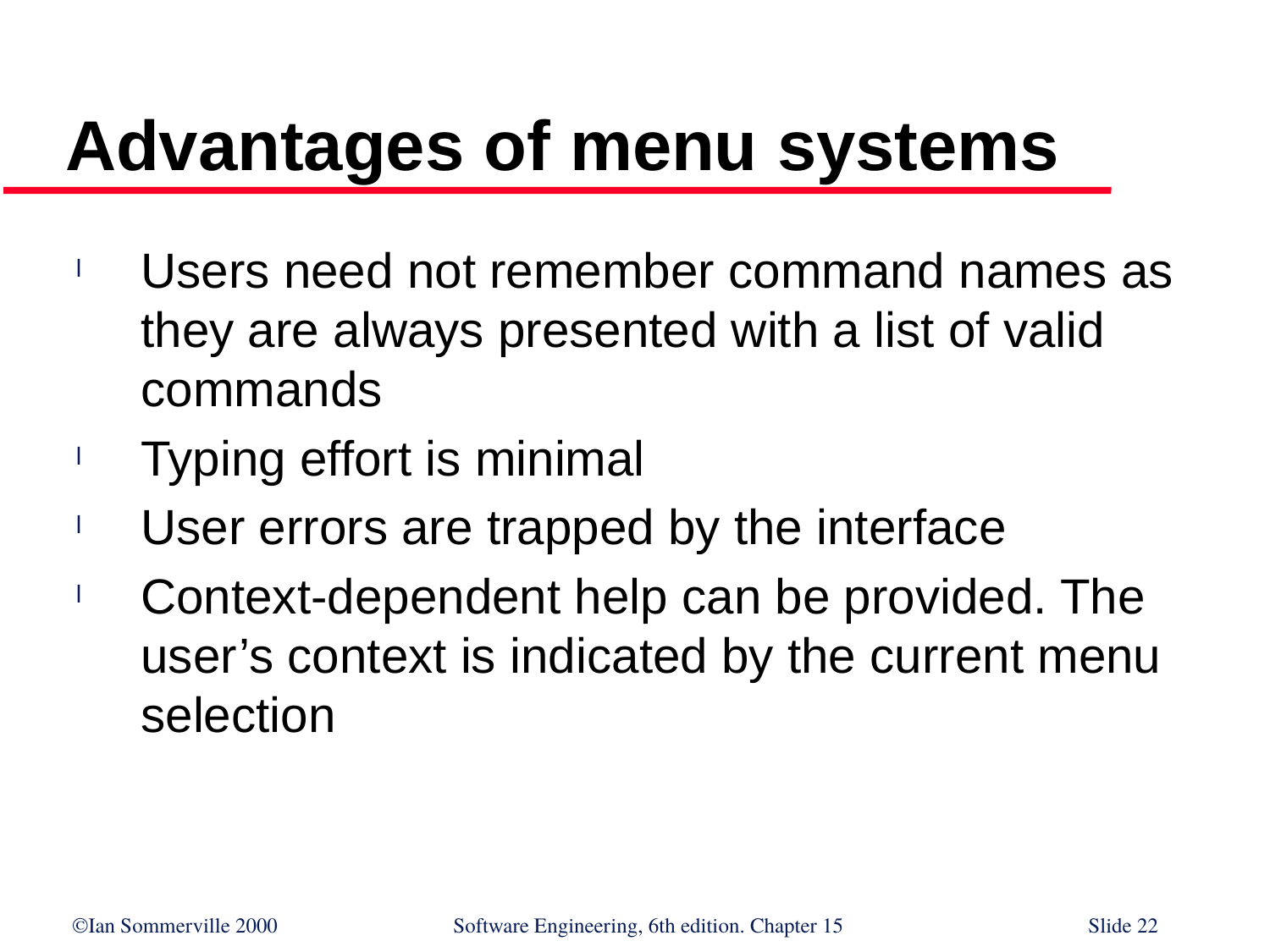

# Advantages of menu systems
Users need not remember command names as they are always presented with a list of valid commands
Typing effort is minimal
User errors are trapped by the interface
Context-dependent help can be provided. The user’s context is indicated by the current menu selection